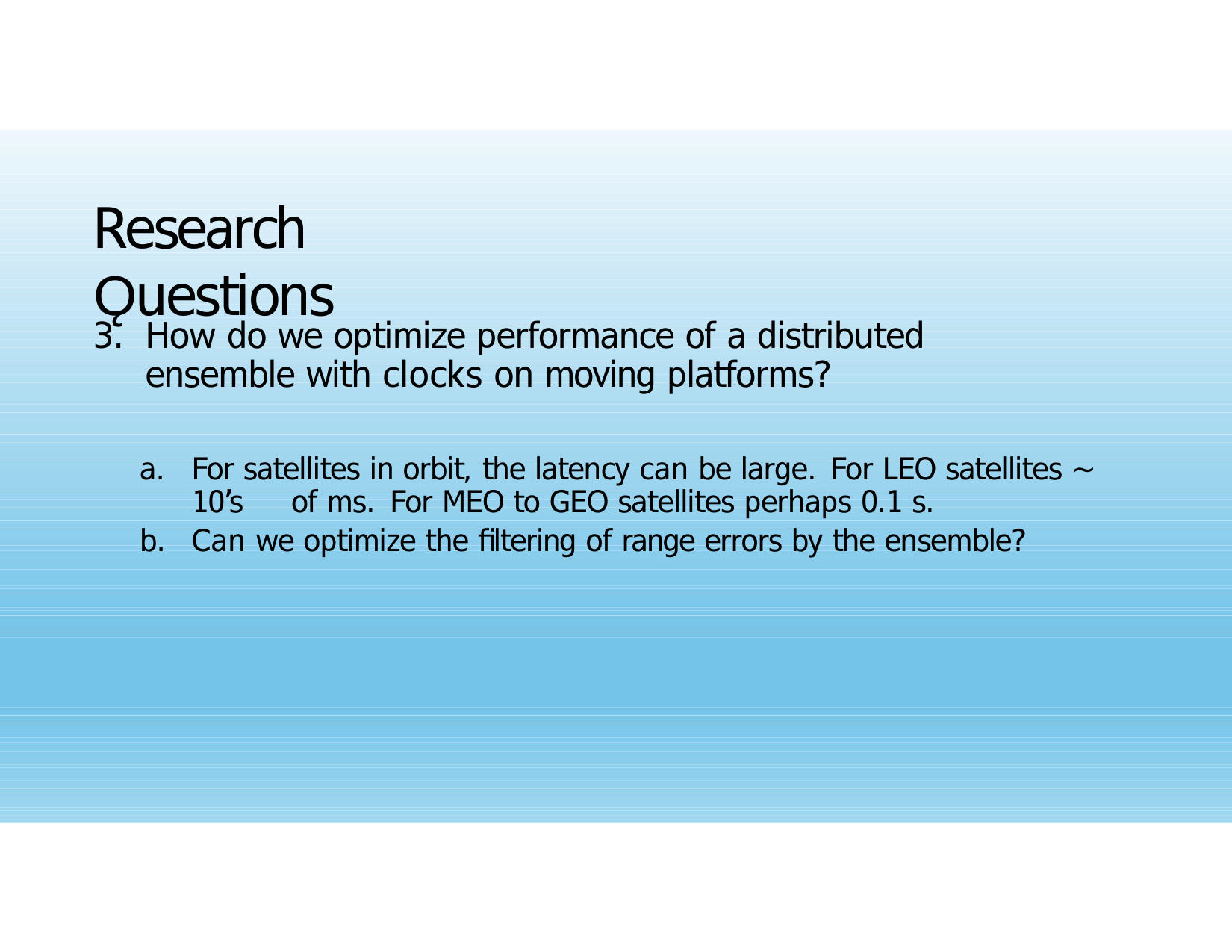

# Research Ǫuestions
How do we optimize performance of a distributed ensemble with clocks on moving platforms?

For satellites in orbit, the latency can be large. For LEO satellites ~ 10’s 	of ms. For MEO to GEO satellites perhaps 0.1 s.
Can we optimize the filtering of range errors by the ensemble?